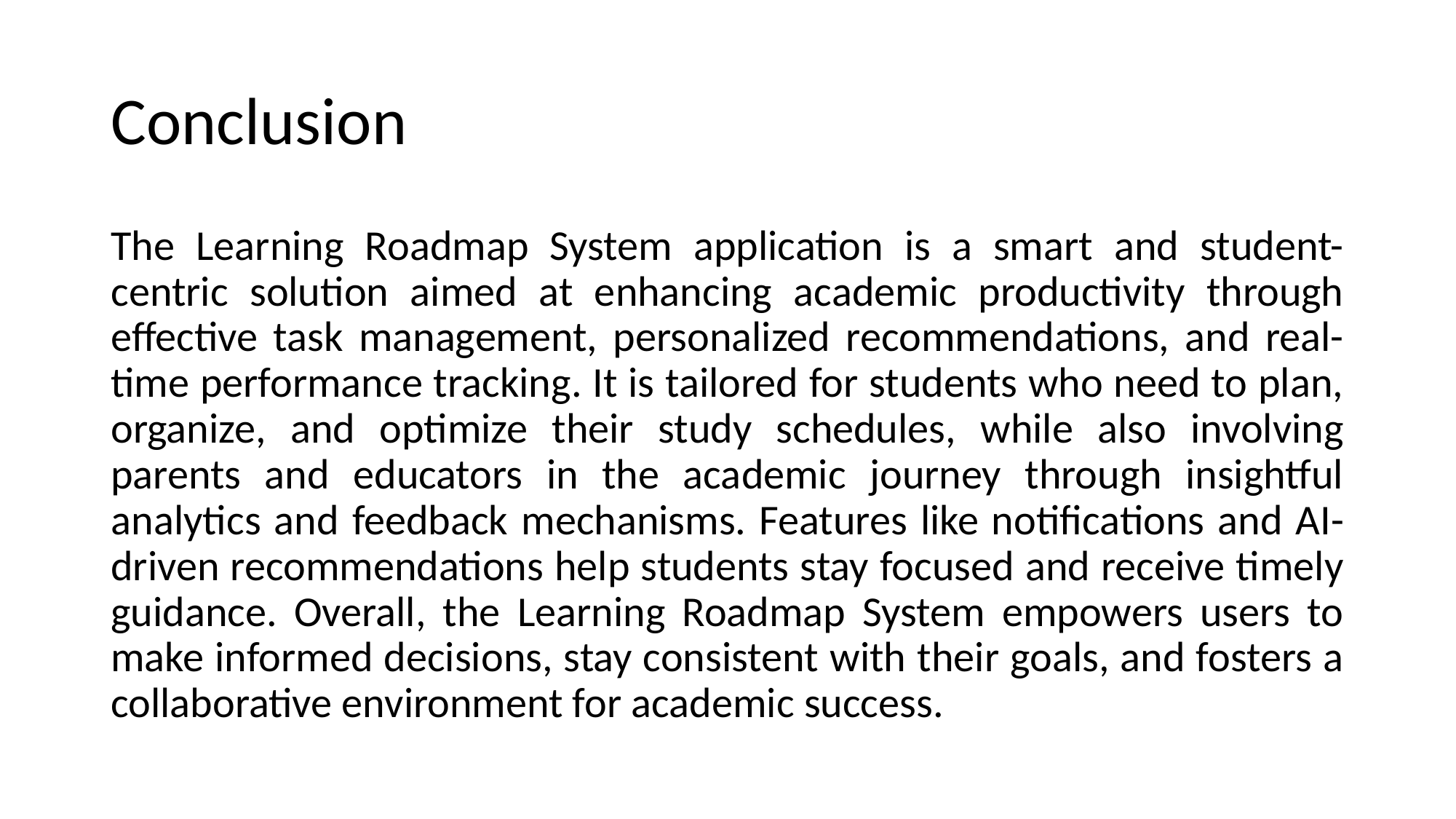

# Conclusion
The Learning Roadmap System application is a smart and student-centric solution aimed at enhancing academic productivity through effective task management, personalized recommendations, and real-time performance tracking. It is tailored for students who need to plan, organize, and optimize their study schedules, while also involving parents and educators in the academic journey through insightful analytics and feedback mechanisms. Features like notifications and AI-driven recommendations help students stay focused and receive timely guidance. Overall, the Learning Roadmap System empowers users to make informed decisions, stay consistent with their goals, and fosters a collaborative environment for academic success.